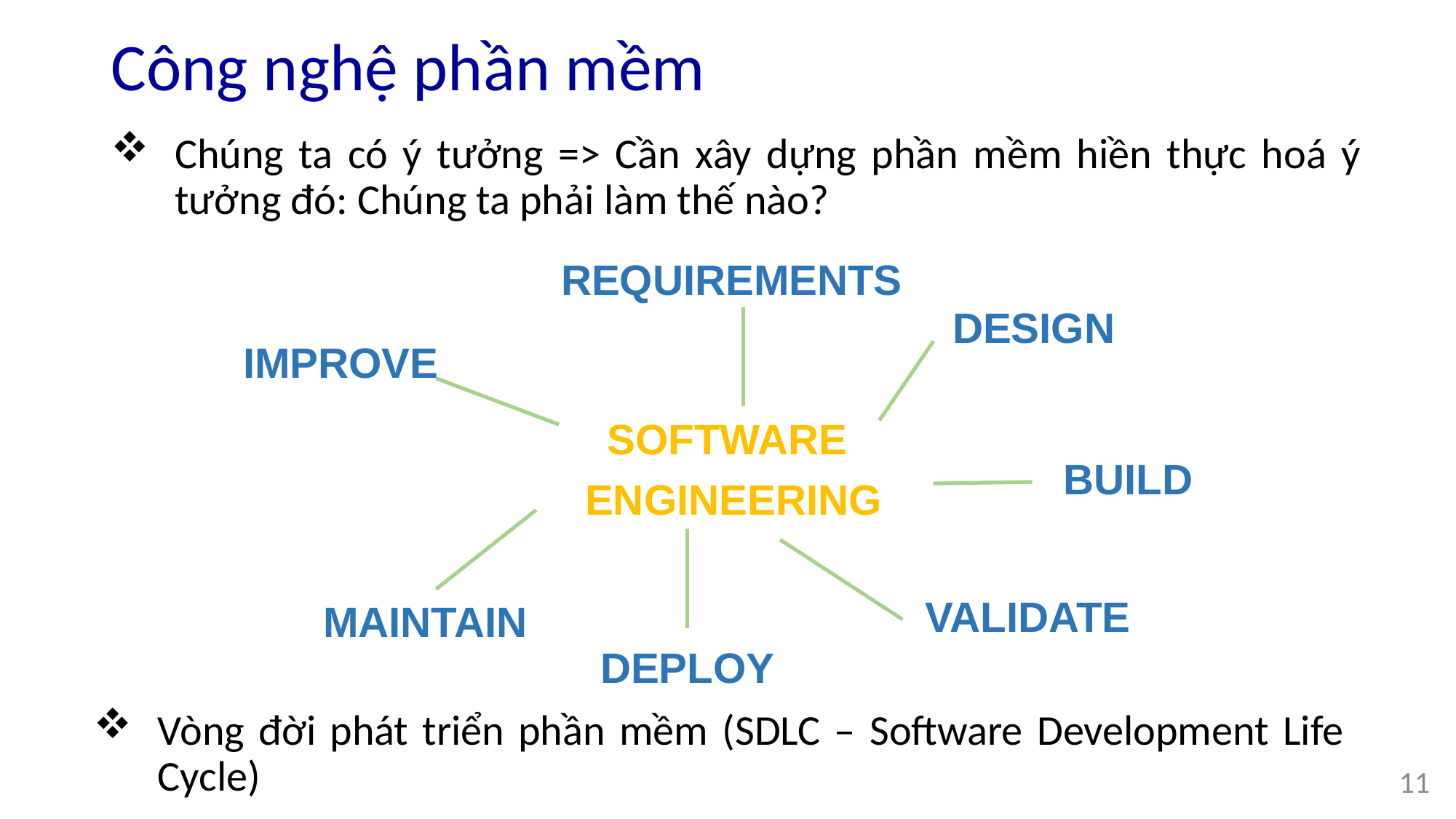

# Công nghệ phần mềm
Chúng ta có ý tưởng => Cần xây dựng phần mềm hiền thực hoá ý tưởng đó: Chúng ta phải làm thế nào?

REQUIREMENTS
DESIGN
IMPROVE
SOFTWARE
ENGINEERING
BUILD
MAINTAIN
DEPLOY
VALIDATE
Vòng đời phát triển phần mềm (SDLC – Software Development Life Cycle)

11